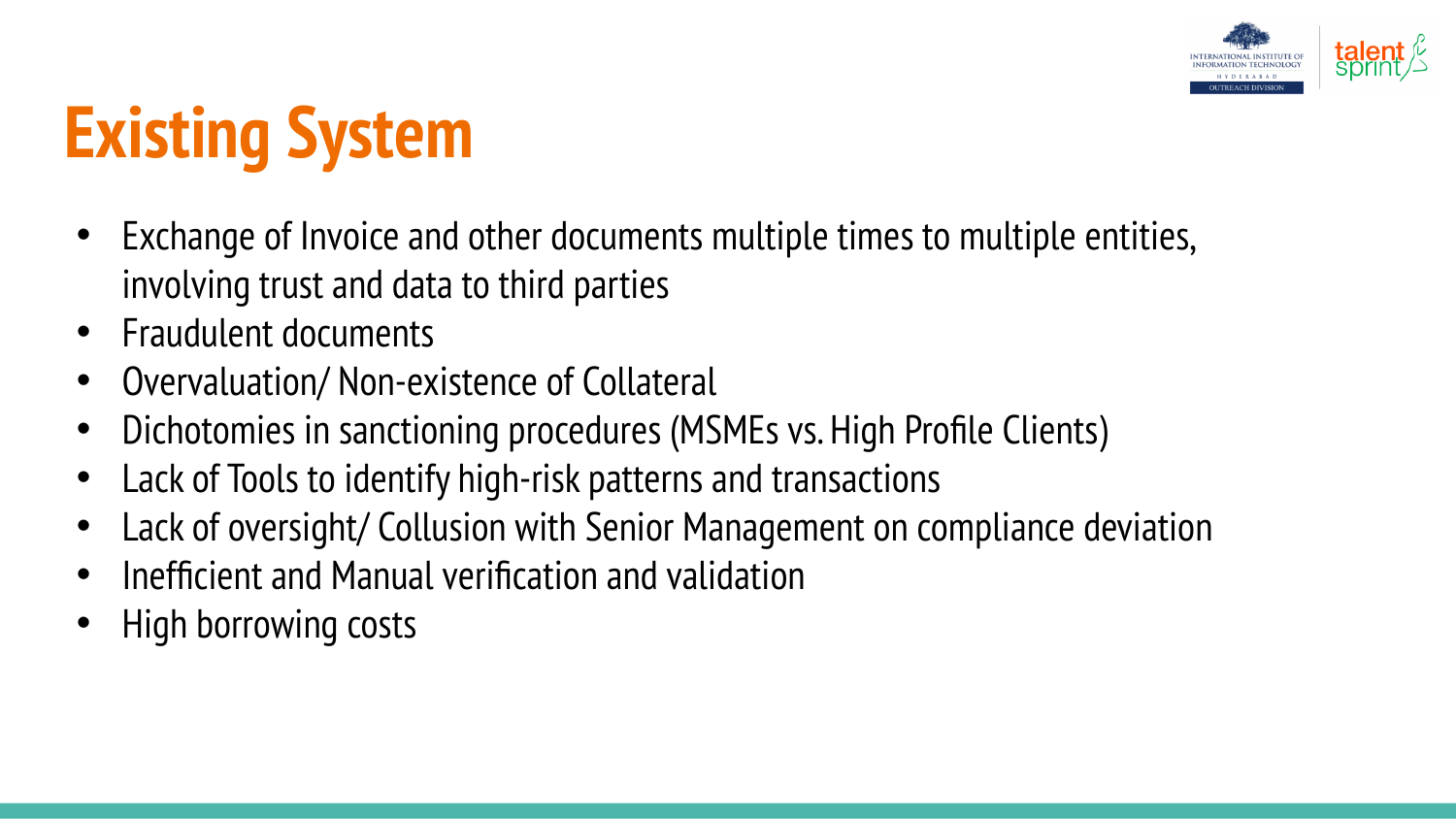

# Existing System
Exchange of Invoice and other documents multiple times to multiple entities, involving trust and data to third parties
Fraudulent documents
Overvaluation/ Non-existence of Collateral
Dichotomies in sanctioning procedures (MSMEs vs. High Profile Clients)
Lack of Tools to identify high-risk patterns and transactions
Lack of oversight/ Collusion with Senior Management on compliance deviation
Inefficient and Manual verification and validation
High borrowing costs